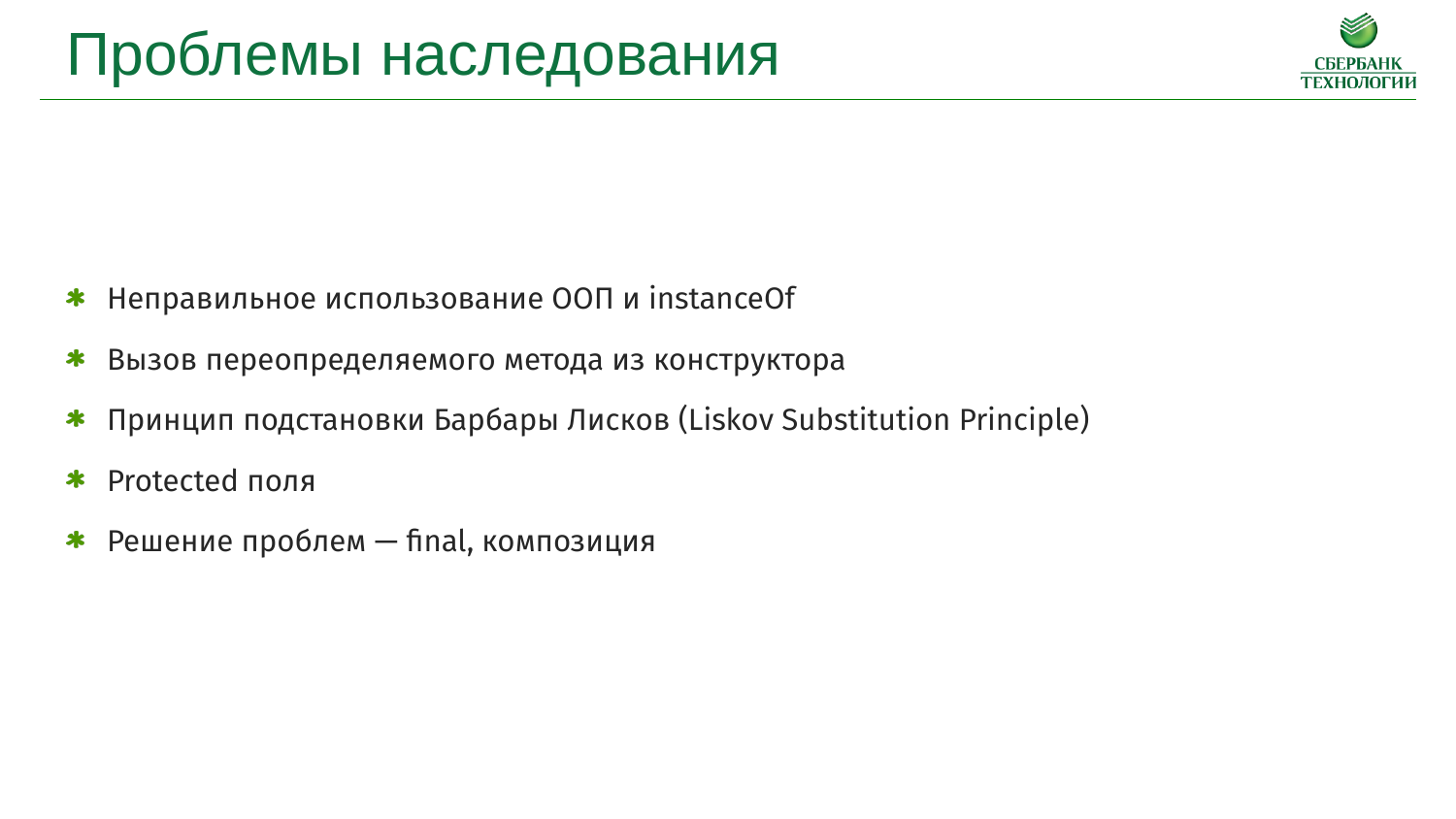

Проблемы наследования
Неправильное использование ООП и instanceOf
Вызов переопределяемого метода из конструктора
Принцип подстановки Барбары Лисков (Liskov Substitution Principle)
Protected поля
Решение проблем — final, композиция